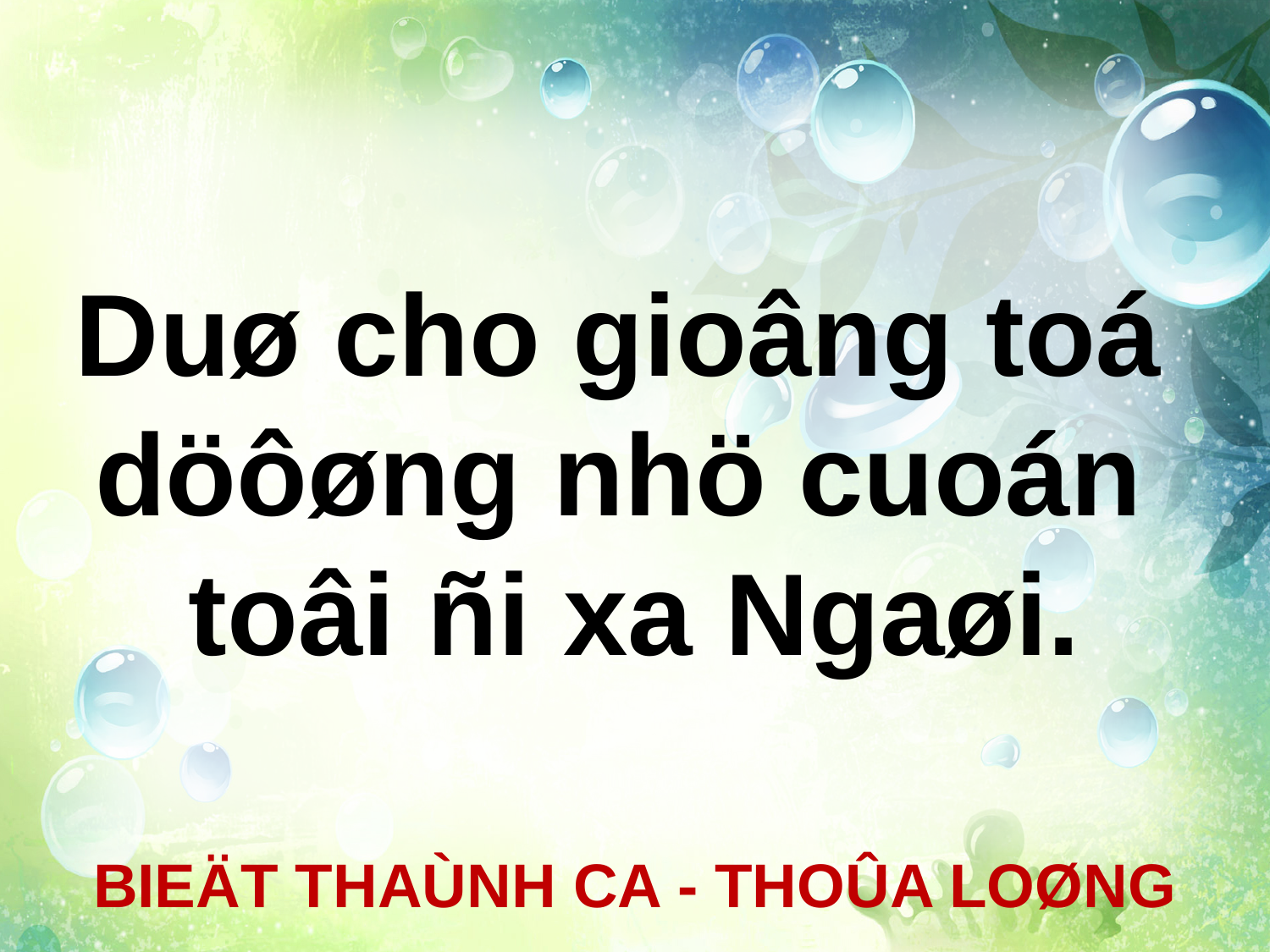

Duø cho gioâng toá
döôøng nhö cuoán
toâi ñi xa Ngaøi.
BIEÄT THAÙNH CA - THOÛA LOØNG